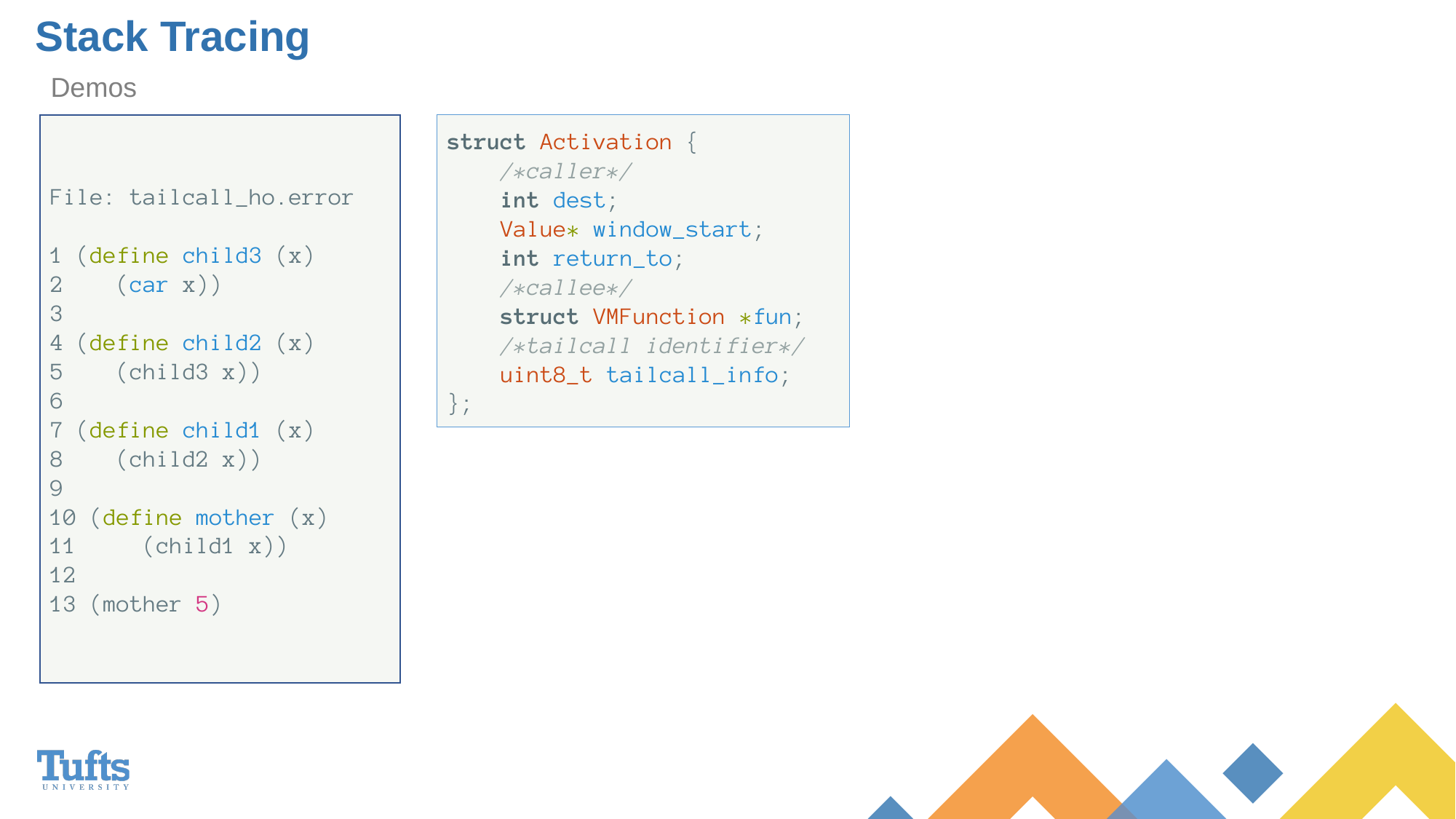

# Stack Tracing
Demos
File: tailcall_ho.error

1 (define child3 (x)
2    (car x))
3
4 (define child2 (x)
5    (child3 x))
6
7 (define child1 (x)
8    (child2 x))
9
10 (define mother (x)
11     (child1 x))
12
13 (mother 5)
struct Activation {
    /*caller*/
    int dest;
    Value* window_start;
    int return_to;
    /*callee*/
    struct VMFunction *fun;
    /*tailcall identifier*/
    uint8_t tailcall_info;
};